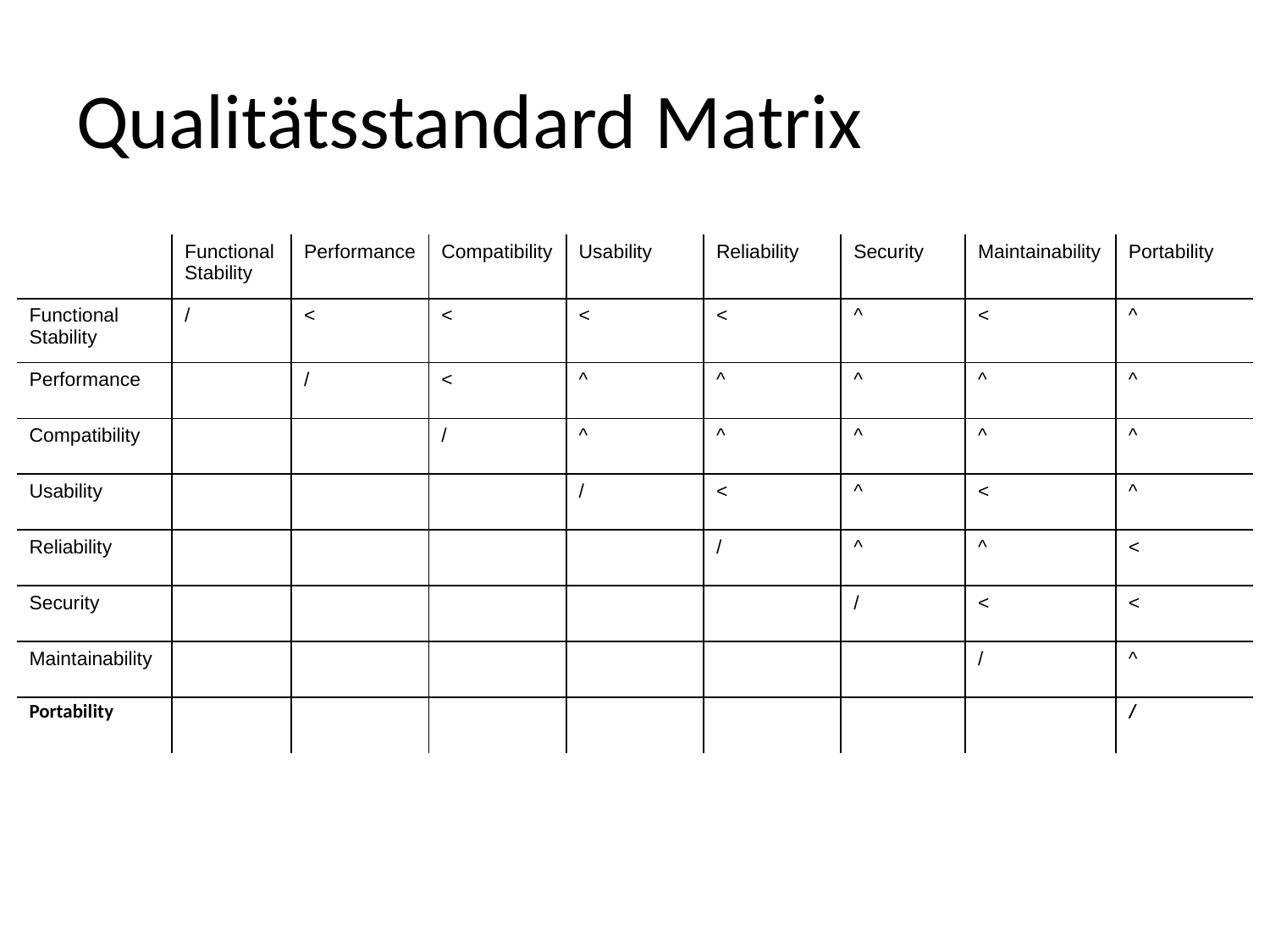

# Qualitätsstandard Matrix
|  | Functional Stability | Performance | Compatibility | Usability | Reliability | Security | Maintainability | Portability |
| --- | --- | --- | --- | --- | --- | --- | --- | --- |
| Functional Stability | / | < | < | < | < | ^ | < | ^ |
| Performance |  | / | < | ^ | ^ | ^ | ^ | ^ |
| Compatibility |  |  | / | ^ | ^ | ^ | ^ | ^ |
| Usability |  |  |  | / | < | ^ | < | ^ |
| Reliability |  |  |  |  | / | ^ | ^ | < |
| Security |  |  |  |  |  | / | < | < |
| Maintainability |  |  |  |  |  |  | / | ^ |
| Portability |  |  |  |  |  |  |  | / |